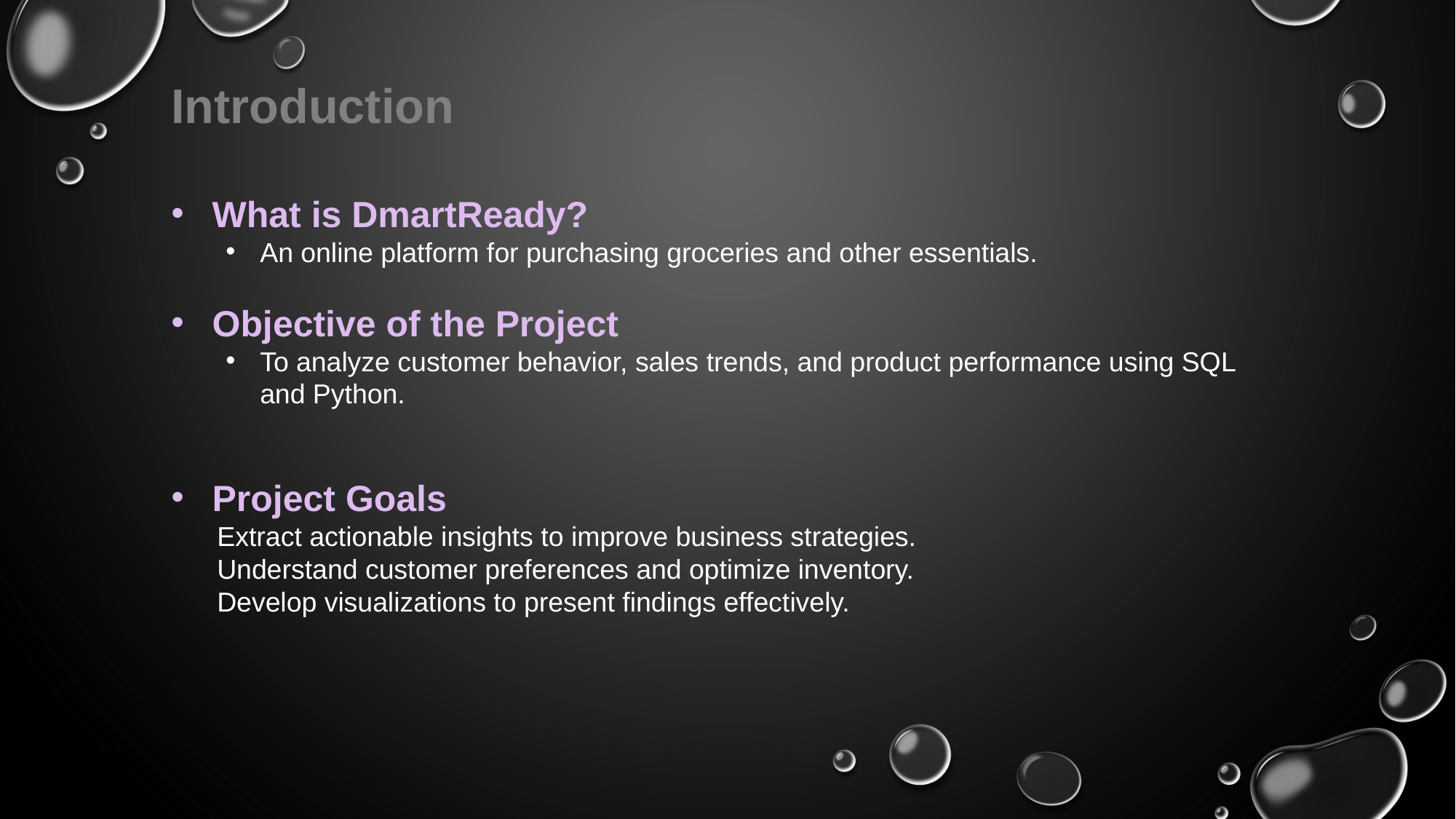

Introduction

What is DmartReady?
An online platform for purchasing groceries and other essentials.

Objective of the Project
To analyze customer behavior, sales trends, and product performance using SQL and Python.

Project Goals
      Extract actionable insights to improve business strategies.
      Understand customer preferences and optimize inventory.
      Develop visualizations to present findings effectively.